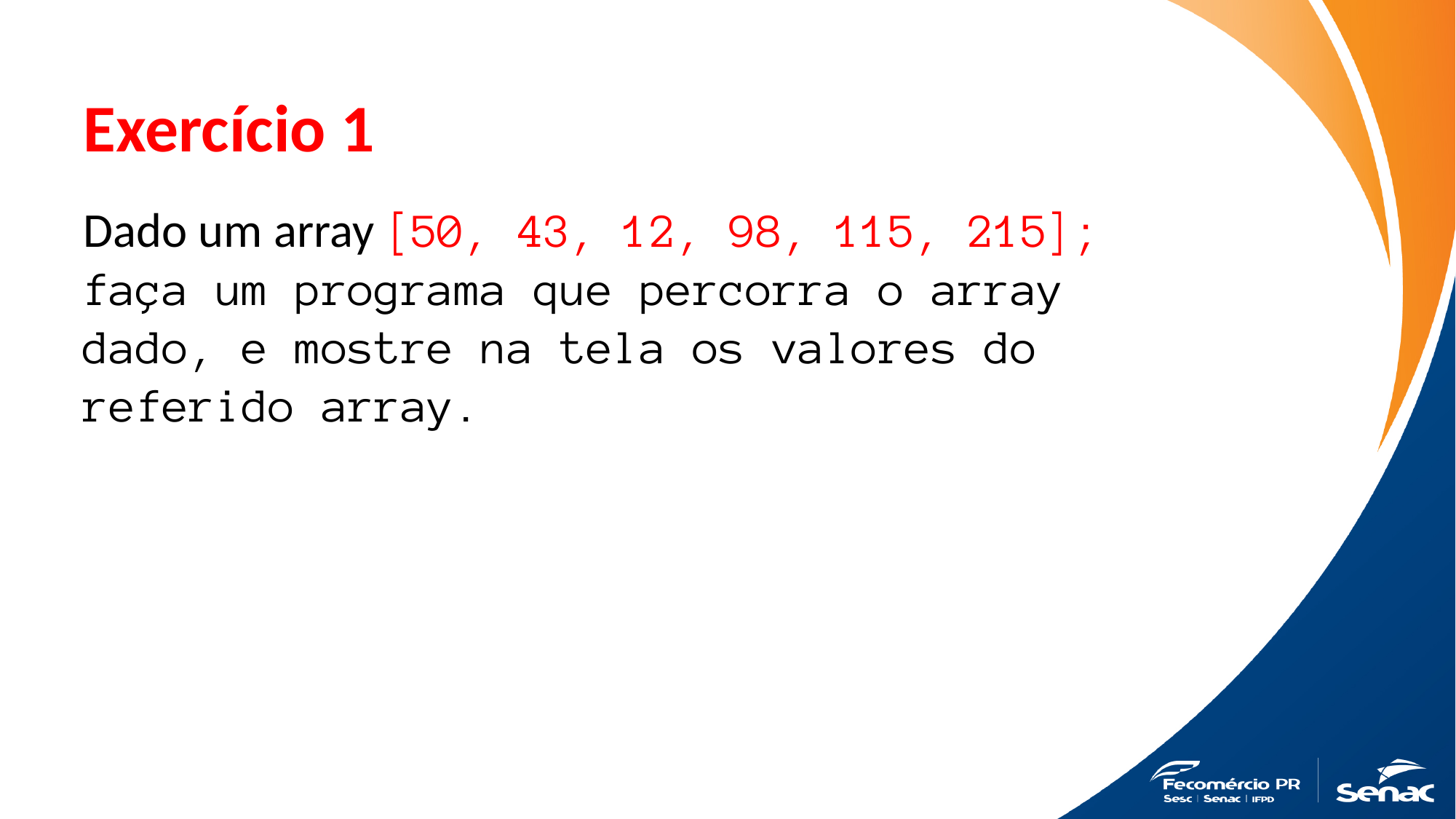

# Exercício 1
Dado um array [50, 43, 12, 98, 115, 215]; faça um programa que percorra o array dado, e mostre na tela os valores do referido array.